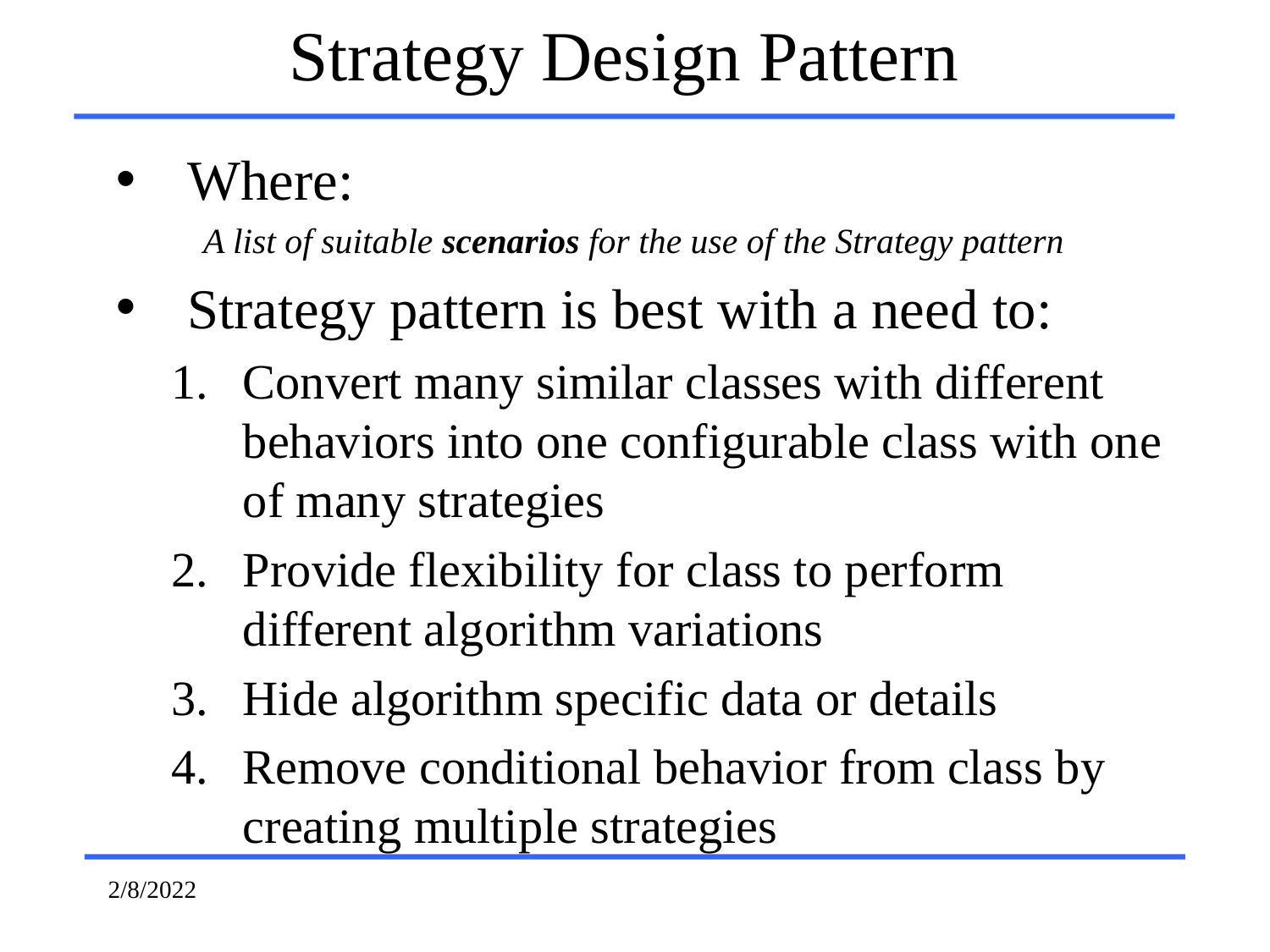

# Strategy Design Pattern
Where:
A list of suitable scenarios for the use of the Strategy pattern
Strategy pattern is best with a need to:
Convert many similar classes with different behaviors into one configurable class with one of many strategies
Provide flexibility for class to perform different algorithm variations
Hide algorithm specific data or details
Remove conditional behavior from class by creating multiple strategies
2/8/2022